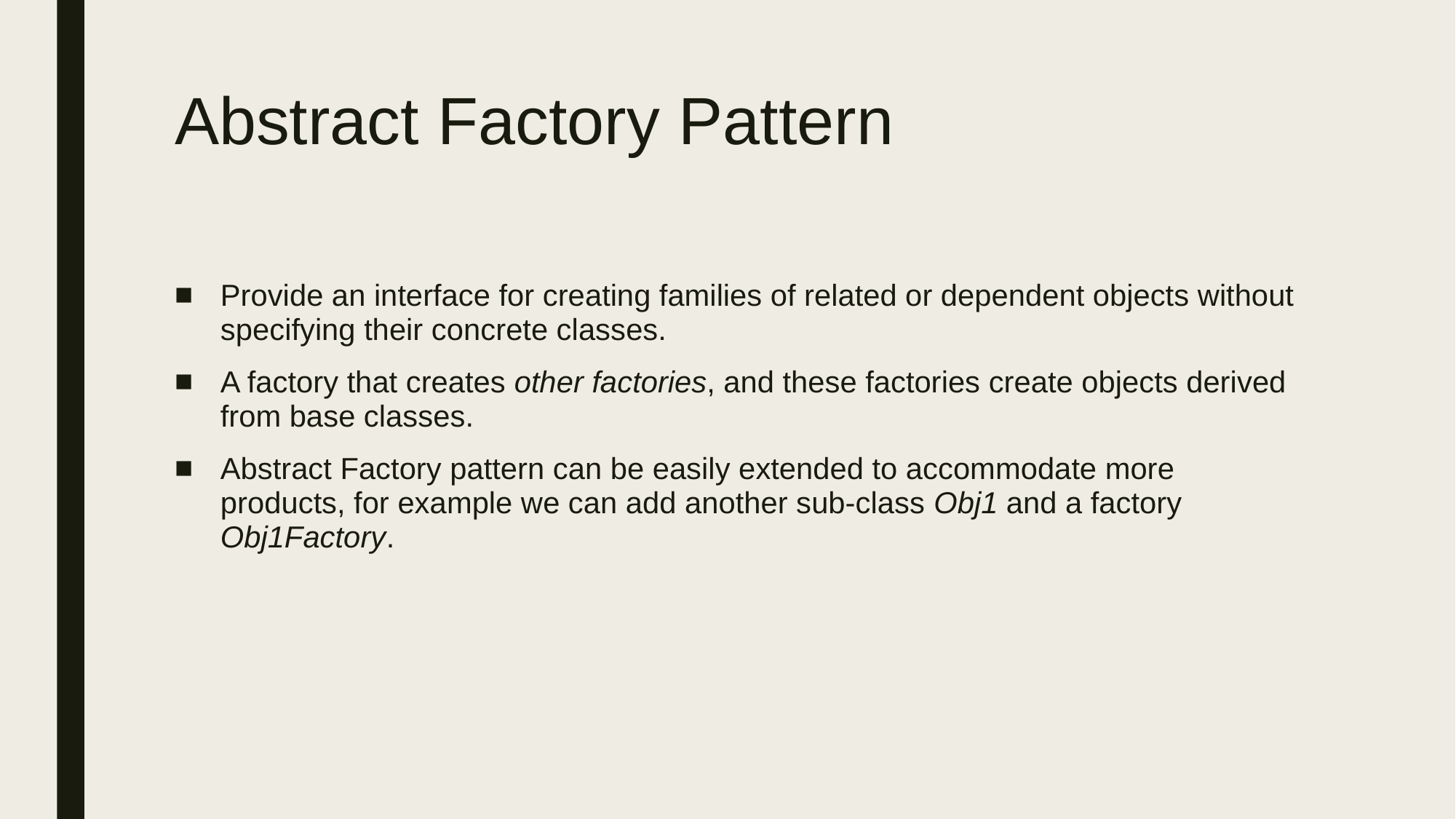

# Abstract Factory Pattern
Provide an interface for creating families of related or dependent objects without specifying their concrete classes.
A factory that creates other factories, and these factories create objects derived from base classes.
Abstract Factory pattern can be easily extended to accommodate more products, for example we can add another sub-class Obj1 and a factory Obj1Factory.